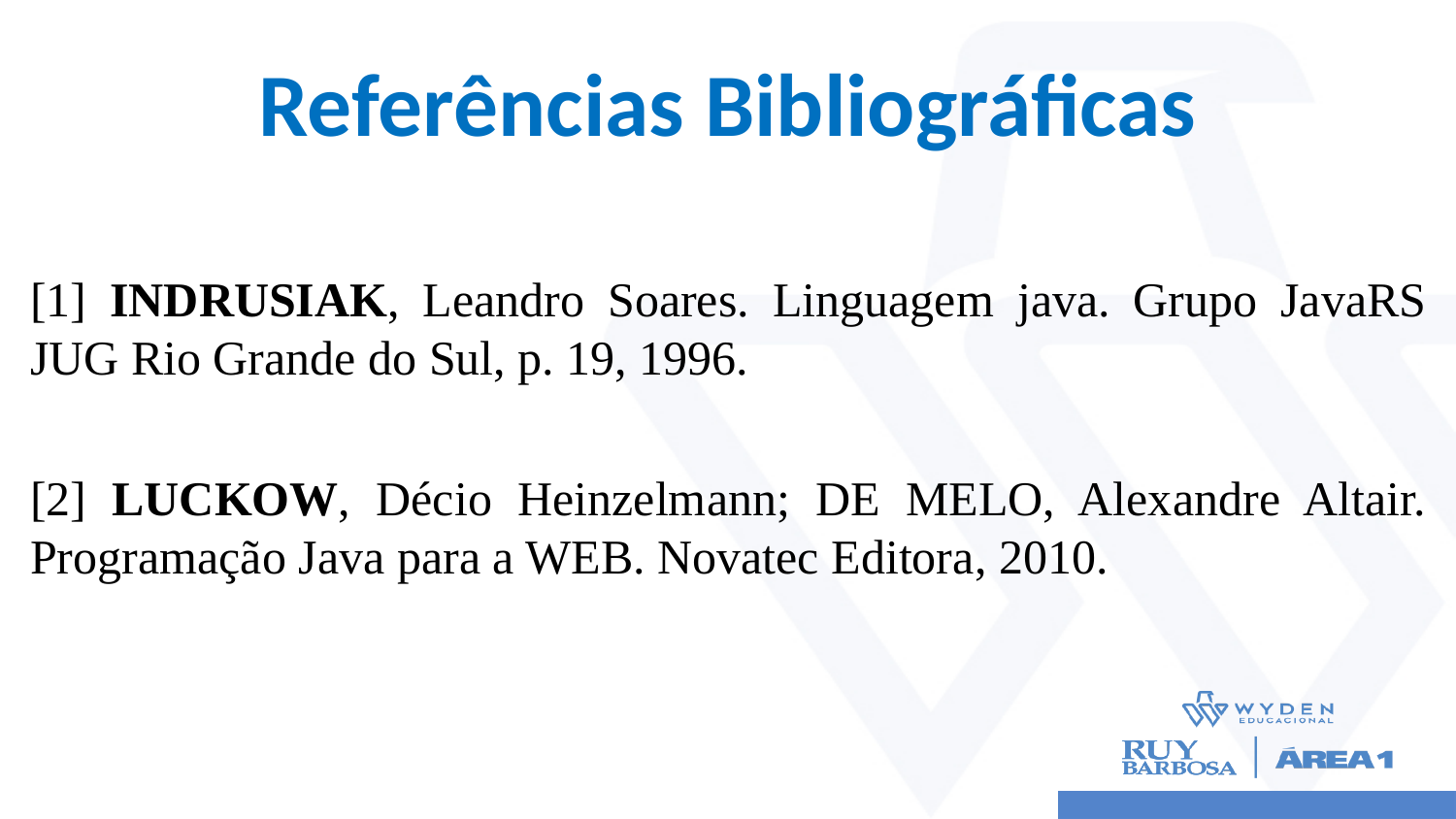

# Referências Bibliográficas

[1] INDRUSIAK, Leandro Soares. Linguagem java. Grupo JavaRS JUG Rio Grande do Sul, p. 19, 1996.

[2] LUCKOW, Décio Heinzelmann; DE MELO, Alexandre Altair. Programação Java para a WEB. Novatec Editora, 2010.